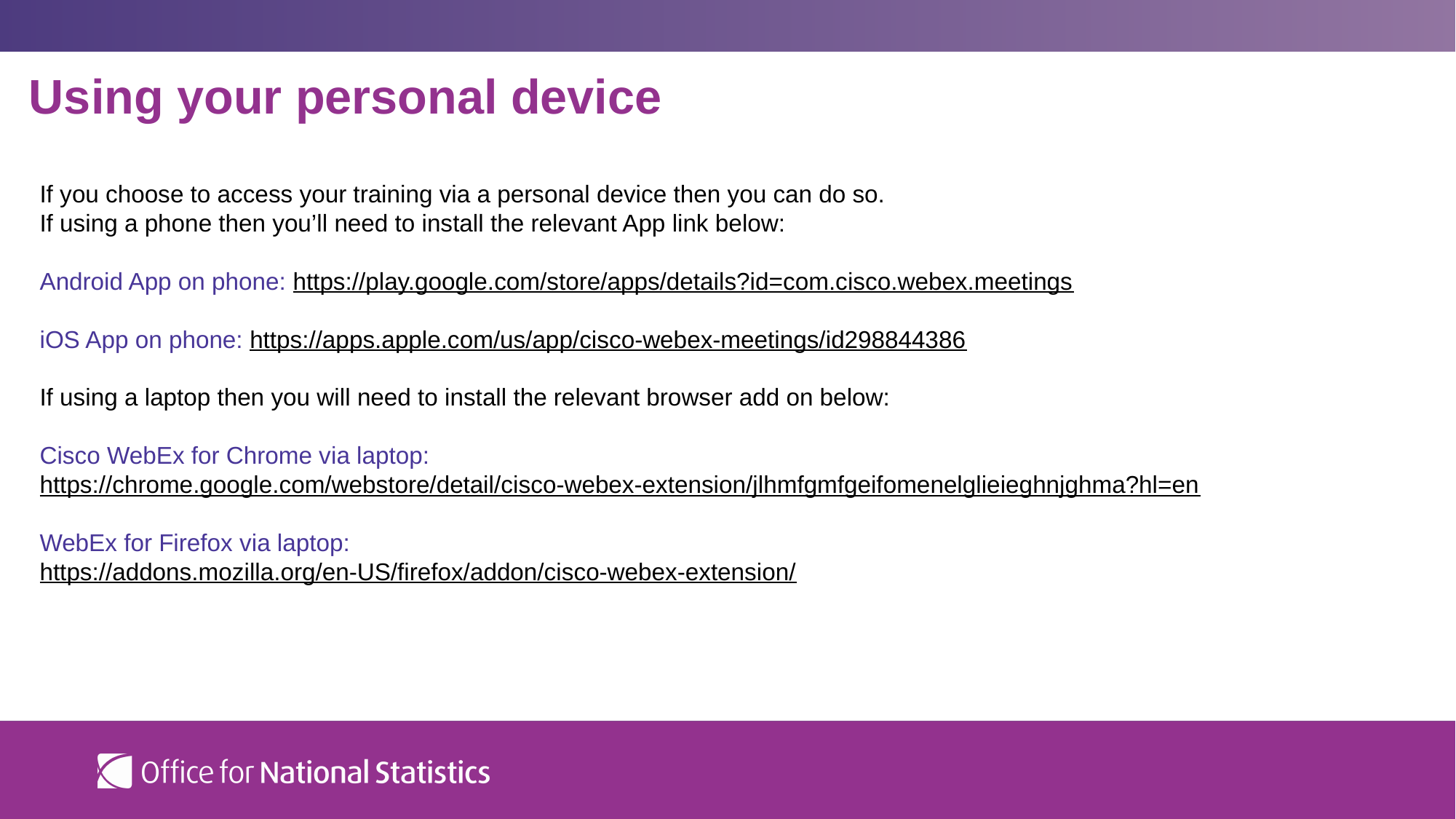

# Using your personal device
If you choose to access your training via a personal device then you can do so.
If using a phone then you’ll need to install the relevant App link below:

Android App on phone: https://play.google.com/store/apps/details?id=com.cisco.webex.meetings

iOS App on phone: https://apps.apple.com/us/app/cisco-webex-meetings/id298844386

If using a laptop then you will need to install the relevant browser add on below:

Cisco WebEx for Chrome via laptop:
https://chrome.google.com/webstore/detail/cisco-webex-extension/jlhmfgmfgeifomenelglieieghnjghma?hl=en

WebEx for Firefox via laptop:
https://addons.mozilla.org/en-US/firefox/addon/cisco-webex-extension/